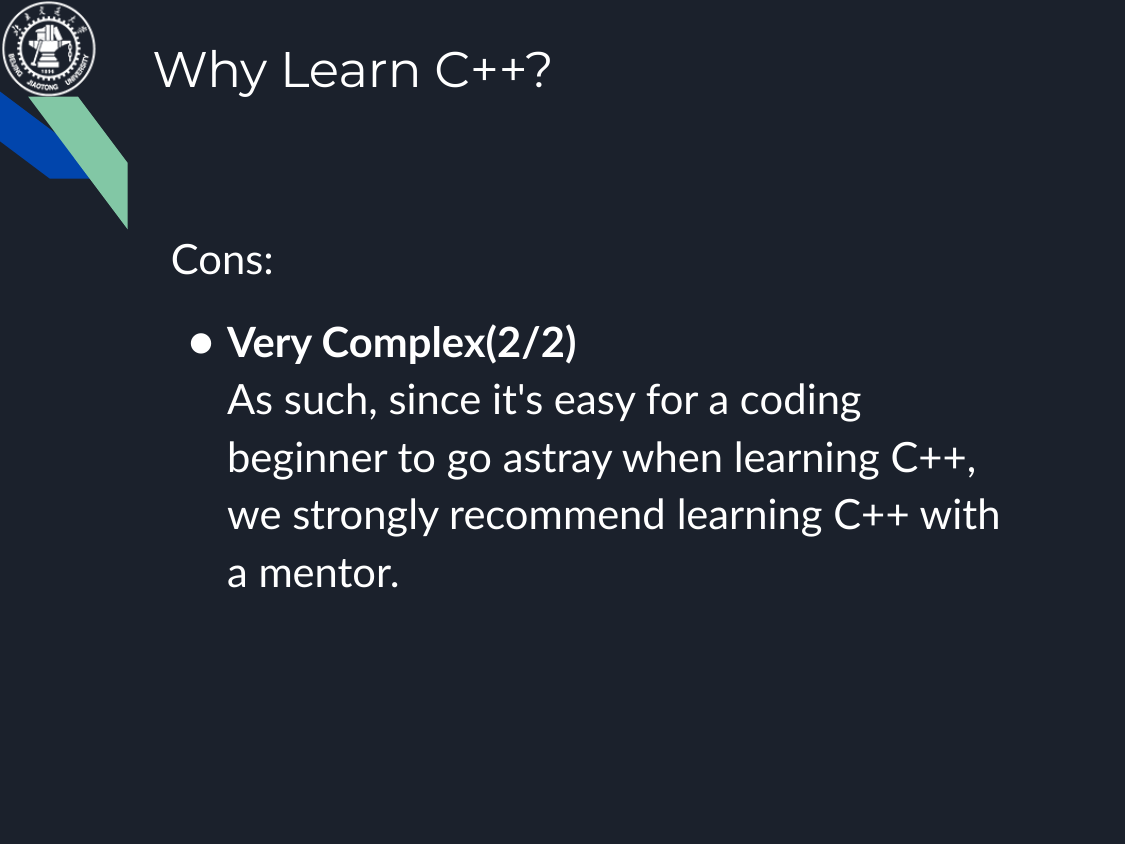

Why Learn C++?
Cons:
Very Complex(2/2)
As such, since it's easy for a coding beginner to go astray when learning C++, we strongly recommend learning C++ with a mentor.